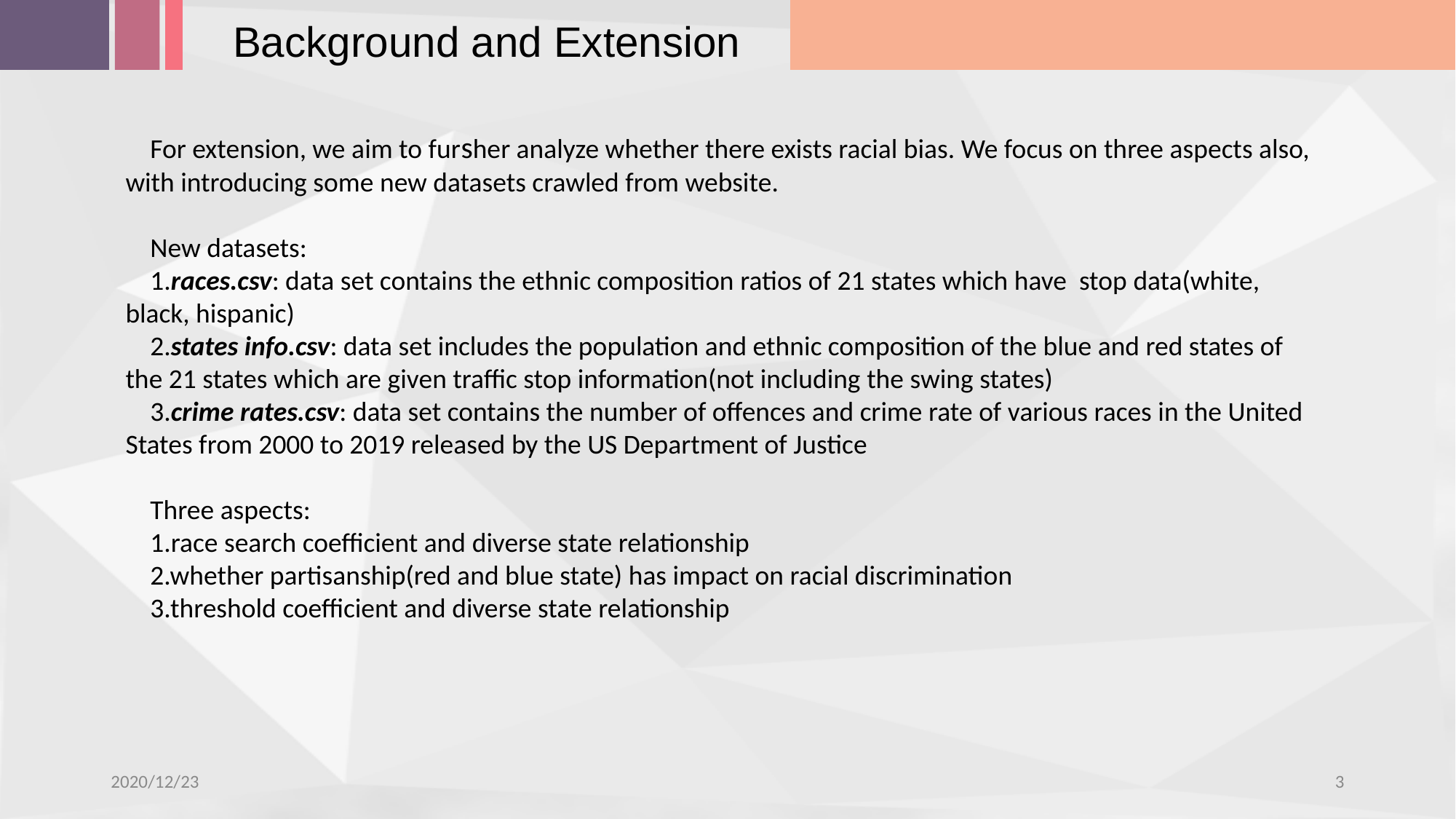

Background and Extension

    For extension, we aim to fursher analyze whether there exists racial bias. We focus on three aspects also, with introducing some new datasets crawled from website.

    New datasets:
    1.races.csv: data set contains the ethnic composition ratios of 21 states which have  stop data(white, black, hispanic)
    2.states info.csv: data set includes the population and ethnic composition of the blue and red states of the 21 states which are given traffic stop information(not including the swing states)
    3.crime rates.csv: data set contains the number of offences and crime rate of various races in the United States from 2000 to 2019 released by the US Department of Justice

    Three aspects:
    1.race search coefficient and diverse state relationship
    2.whether partisanship(red and blue state) has impact on racial discrimination
    3.threshold coefficient and diverse state relationship

2020/12/23
3